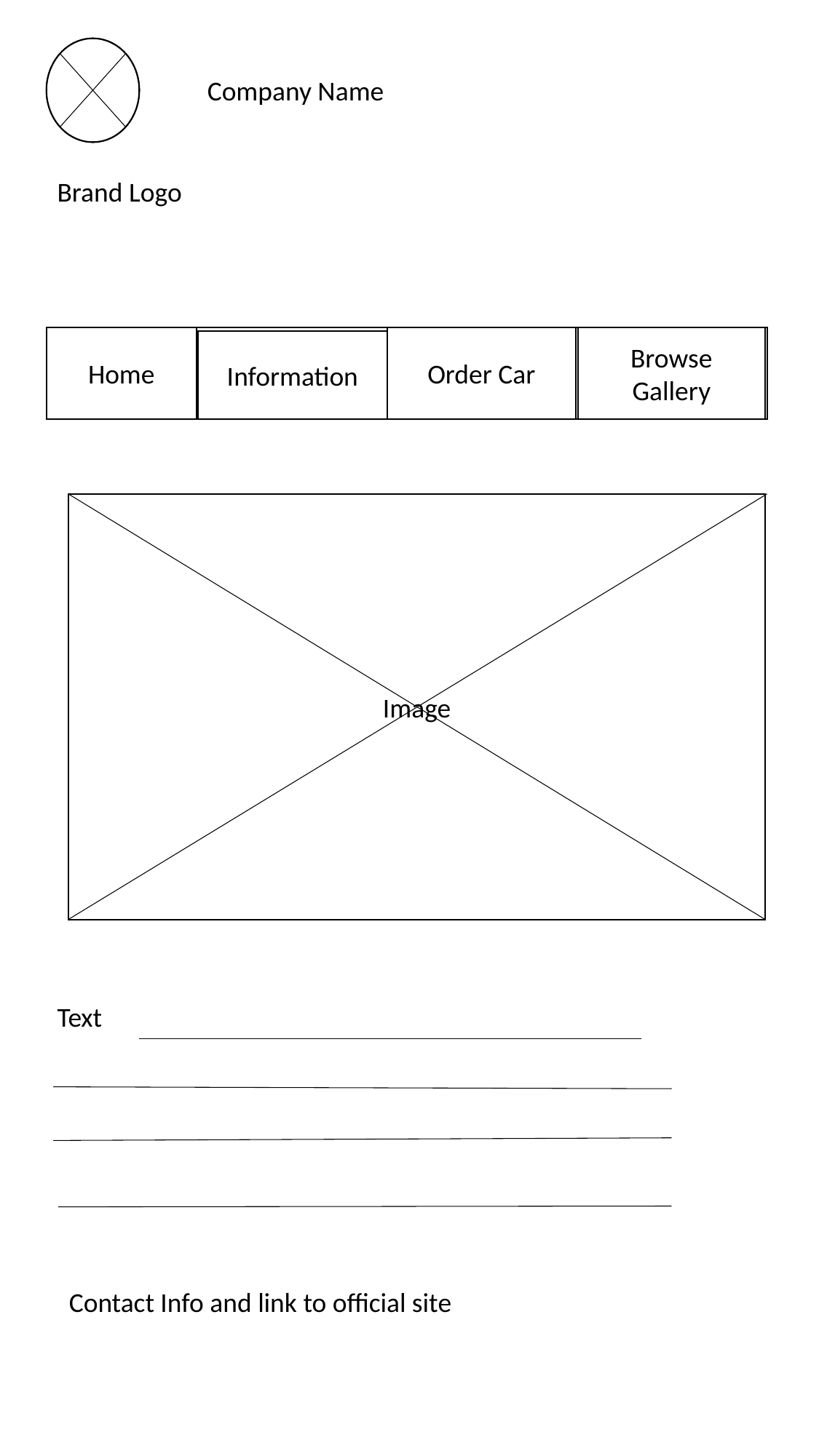

Company Name
Brand Logo

Home
Order Car
Browse Gallery
Information
Image
Text
Contact Info and link to official site